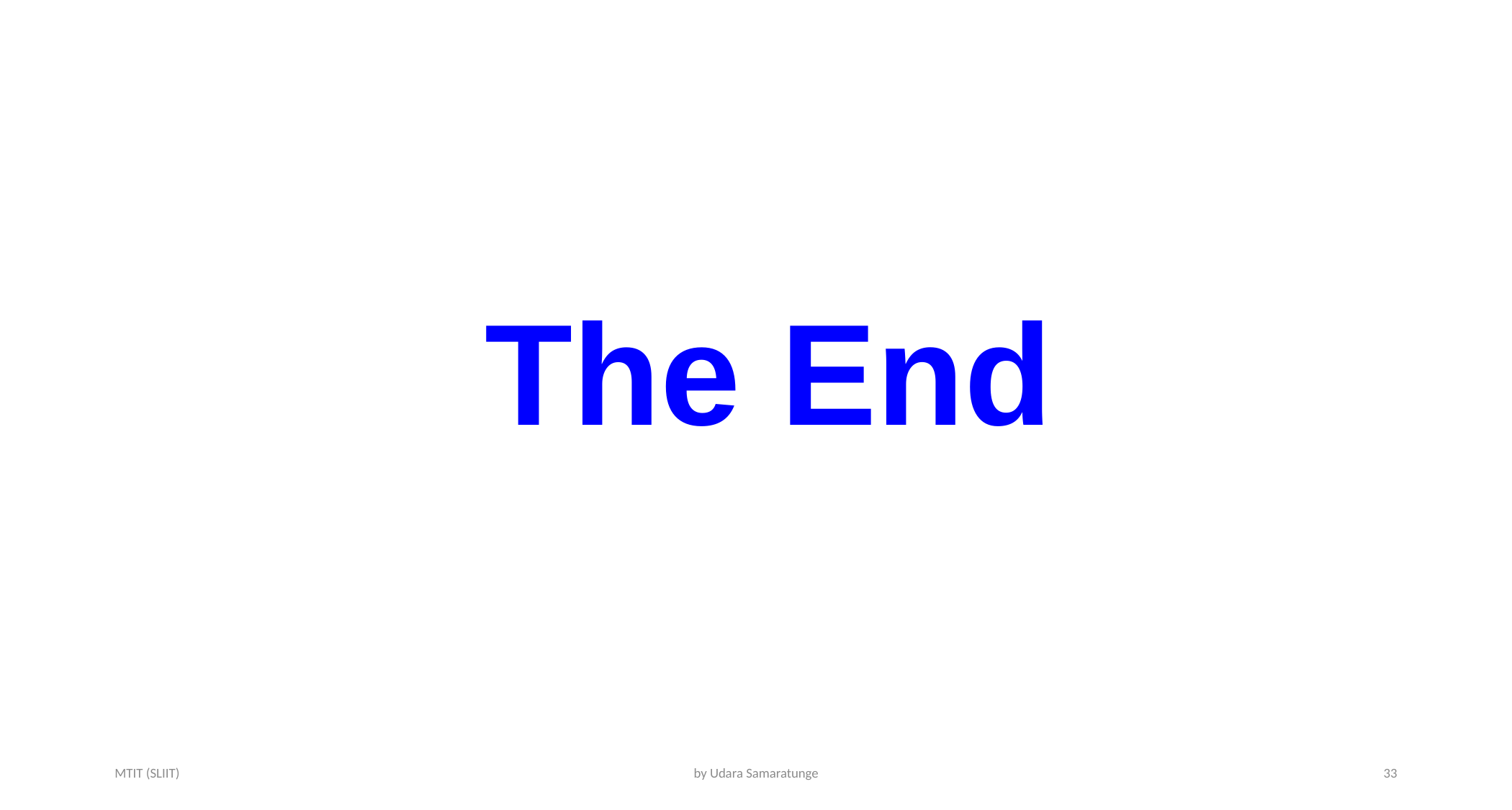

# The End
MTIT (SLIIT)
by Udara Samaratunge
33